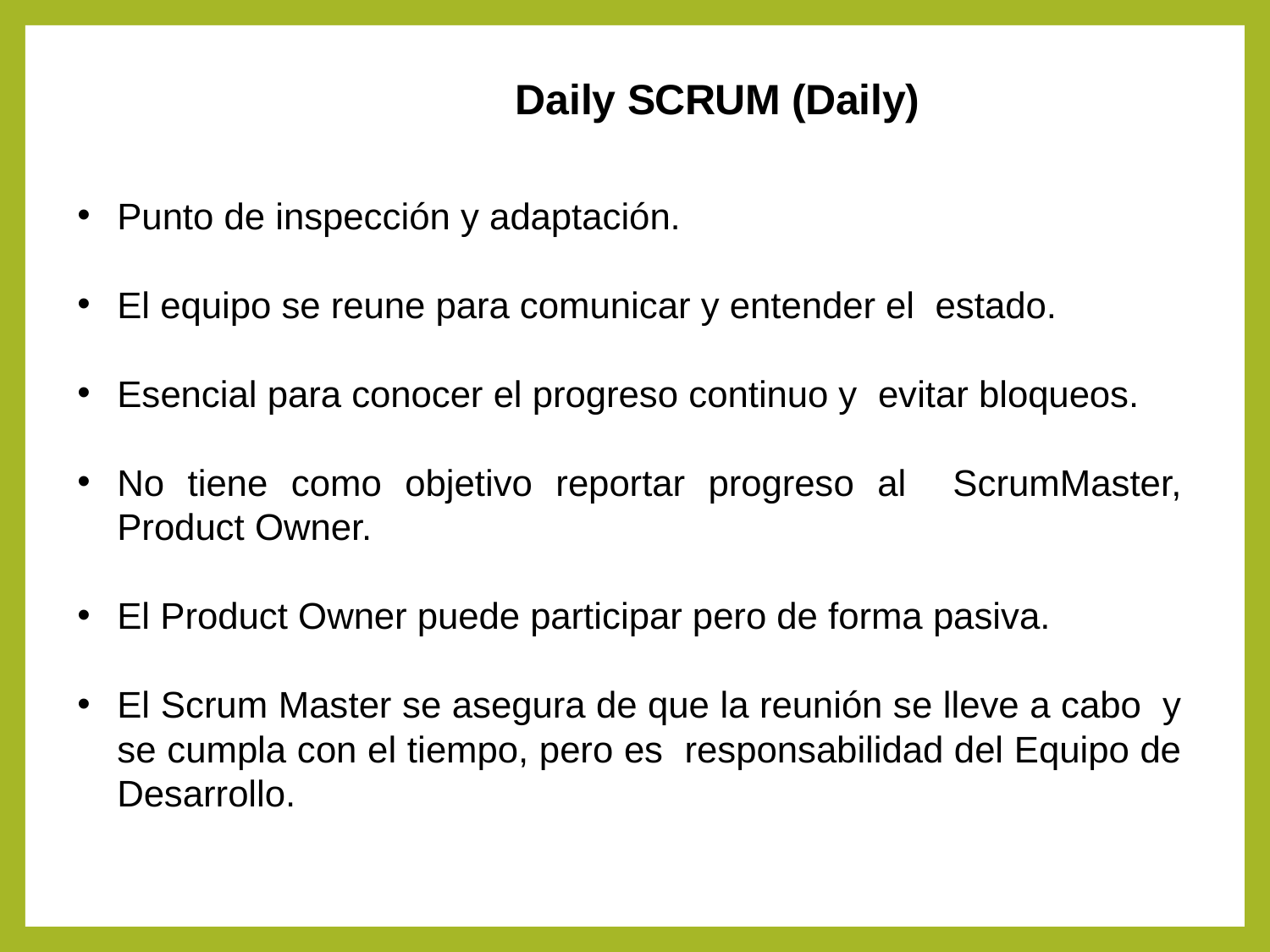

Daily SCRUM (Daily)
Punto de inspección y adaptación.

El equipo se reune para comunicar y entender el  estado.

Esencial para conocer el progreso continuo y  evitar bloqueos.

No tiene como objetivo reportar progreso al  ScrumMaster, Product Owner.

El Product Owner puede participar pero de forma pasiva.

El Scrum Master se asegura de que la reunión se lleve a cabo  y se cumpla con el tiempo, pero es  responsabilidad del Equipo de Desarrollo.